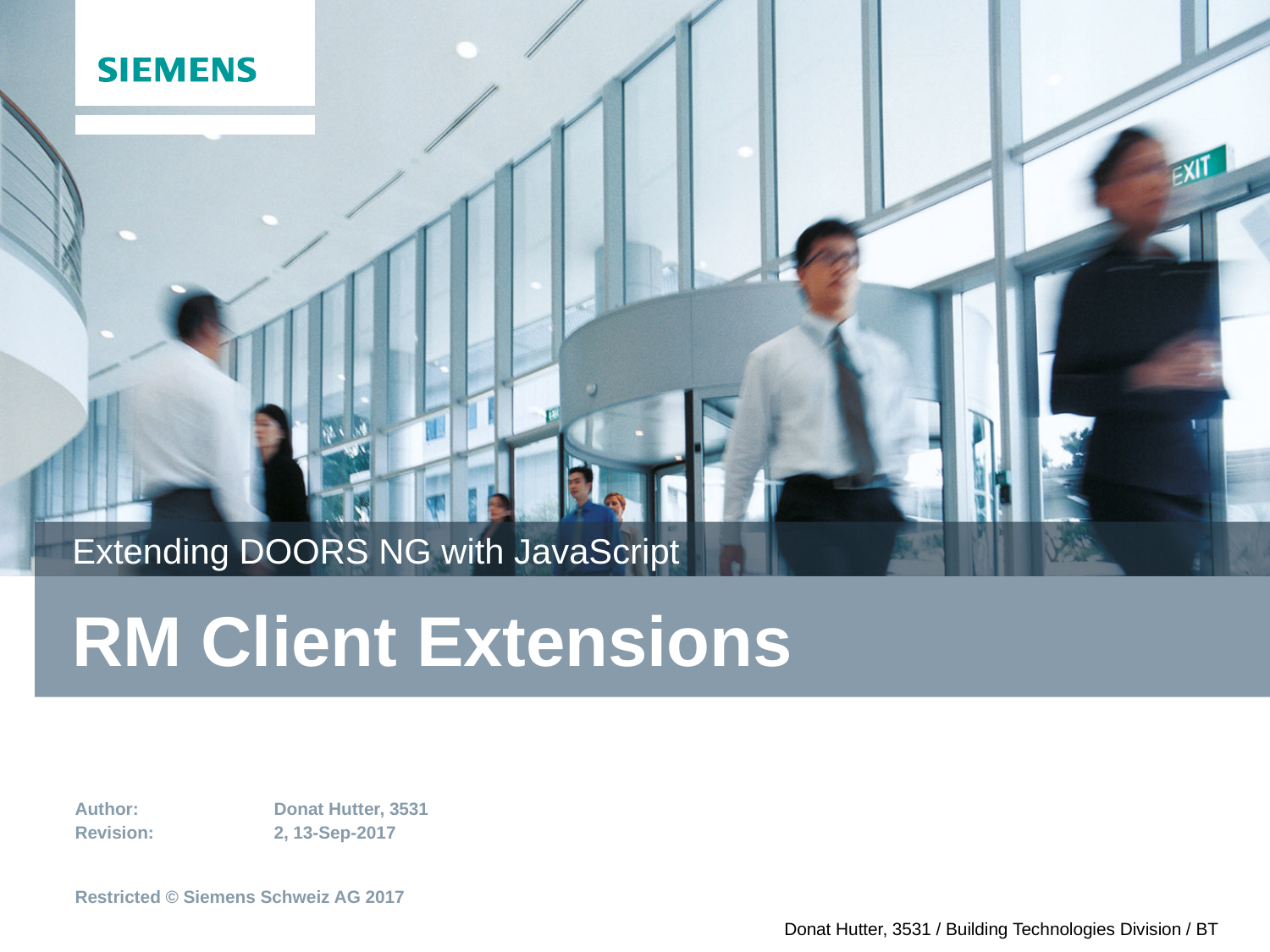

Extending DOORS NG with JavaScript
# RM Client Extensions
Author:	Donat Hutter, 3531
Revision:	2, 13-Sep-2017